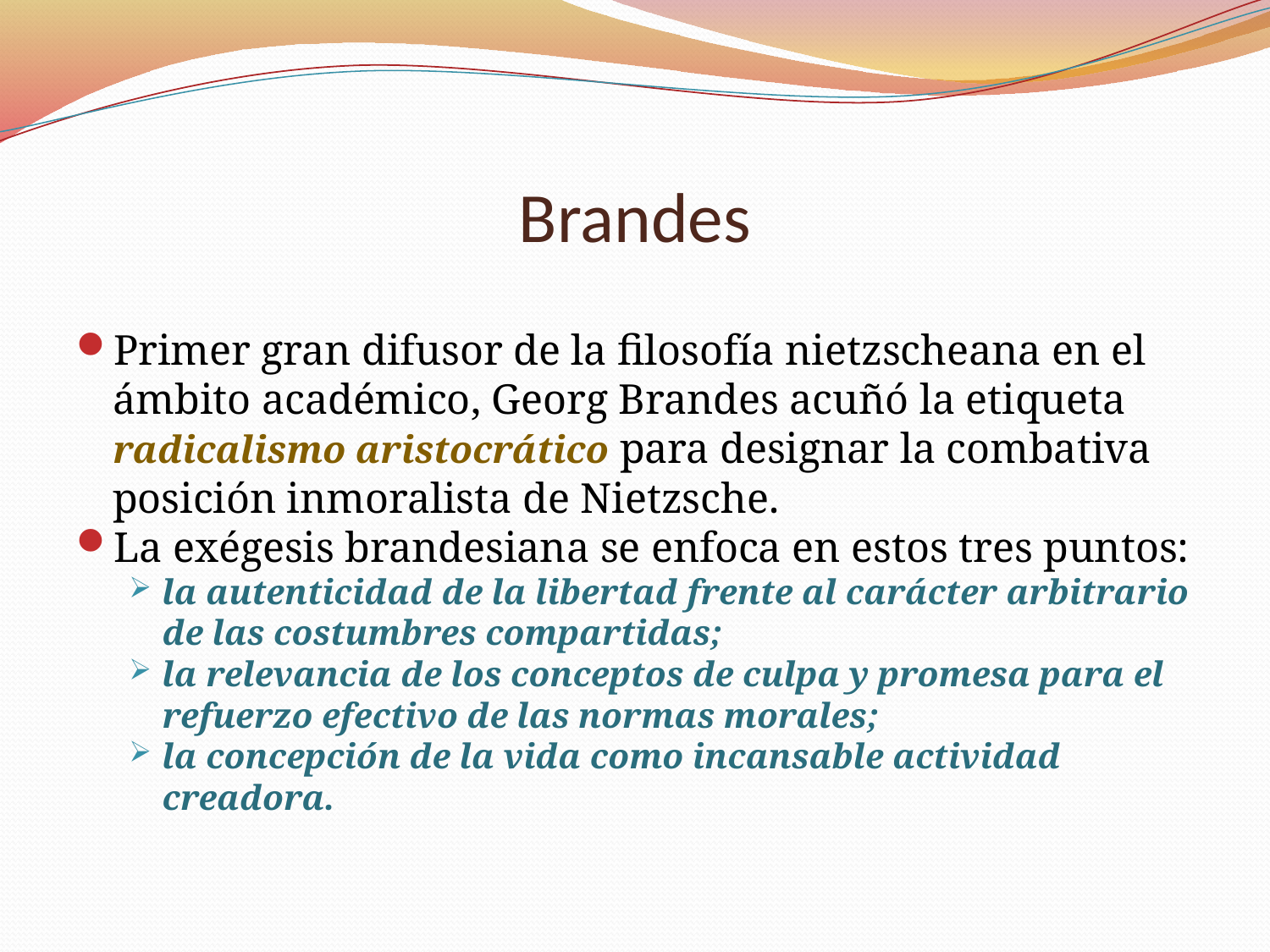

# Brandes

Primer gran difusor de la filosofía nietzscheana en el ámbito académico, Georg Brandes acuñó la etiqueta radicalismo aristocrático para designar la combativa posición inmoralista de Nietzsche.
La exégesis brandesiana se enfoca en estos tres puntos:
la autenticidad de la libertad frente al carácter arbitrario de las costumbres compartidas;
la relevancia de los conceptos de culpa y promesa para el refuerzo efectivo de las normas morales;
la concepción de la vida como incansable actividad creadora.